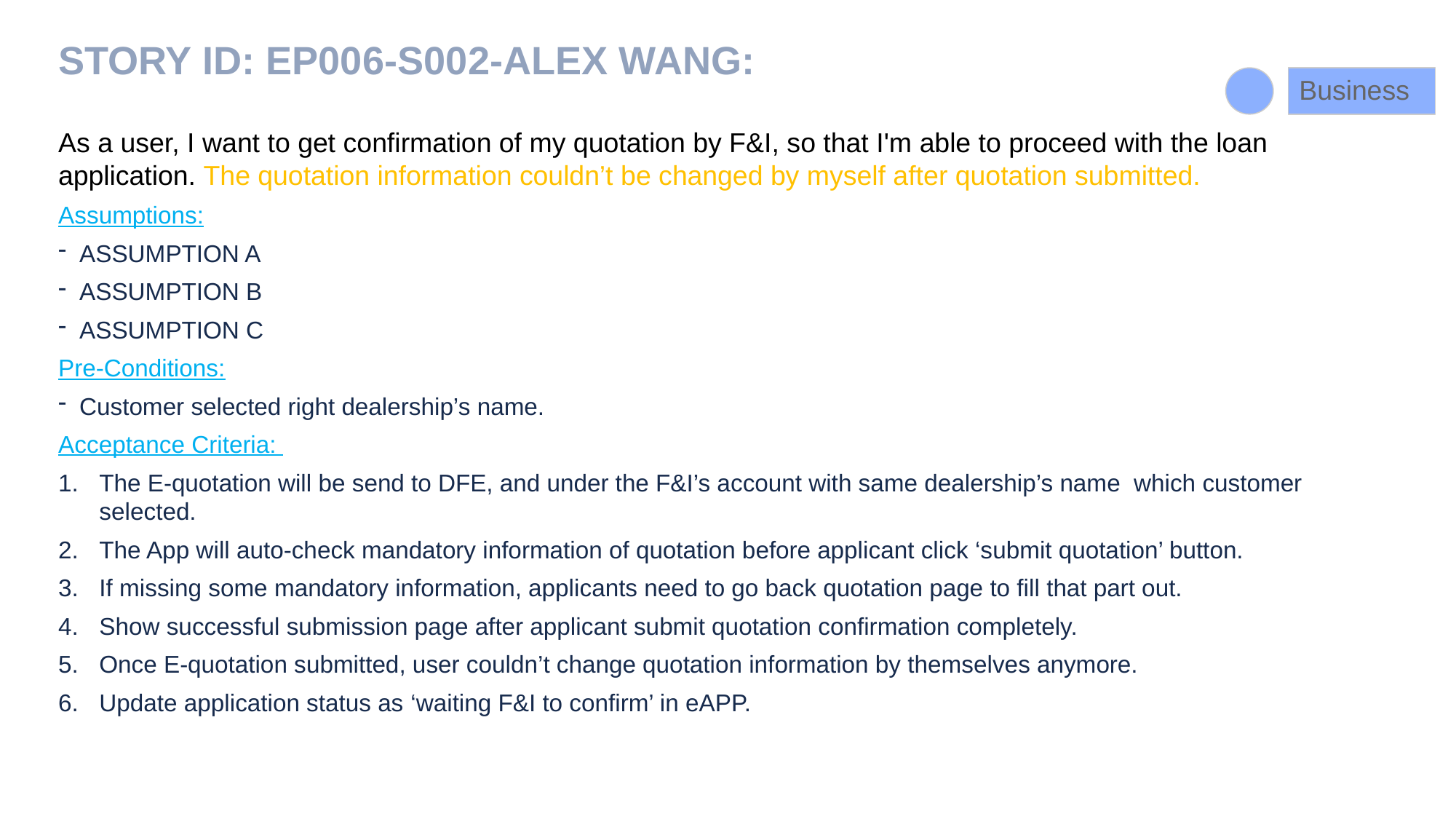

# Story ID: EP006-S002-Alex Wang:
Business

As a user, I want to get confirmation of my quotation by F&I, so that I'm able to proceed with the loan application. The quotation information couldn’t be changed by myself after quotation submitted.
Assumptions:
ASSUMPTION A
ASSUMPTION B
ASSUMPTION C
Pre-Conditions:
Customer selected right dealership’s name.
Acceptance Criteria:
The E-quotation will be send to DFE, and under the F&I’s account with same dealership’s name  which customer selected.
The App will auto-check mandatory information of quotation before applicant click ‘submit quotation’ button.
If missing some mandatory information, applicants need to go back quotation page to fill that part out.
Show successful submission page after applicant submit quotation confirmation completely.
Once E-quotation submitted, user couldn’t change quotation information by themselves anymore.
Update application status as ‘waiting F&I to confirm’ in eAPP.